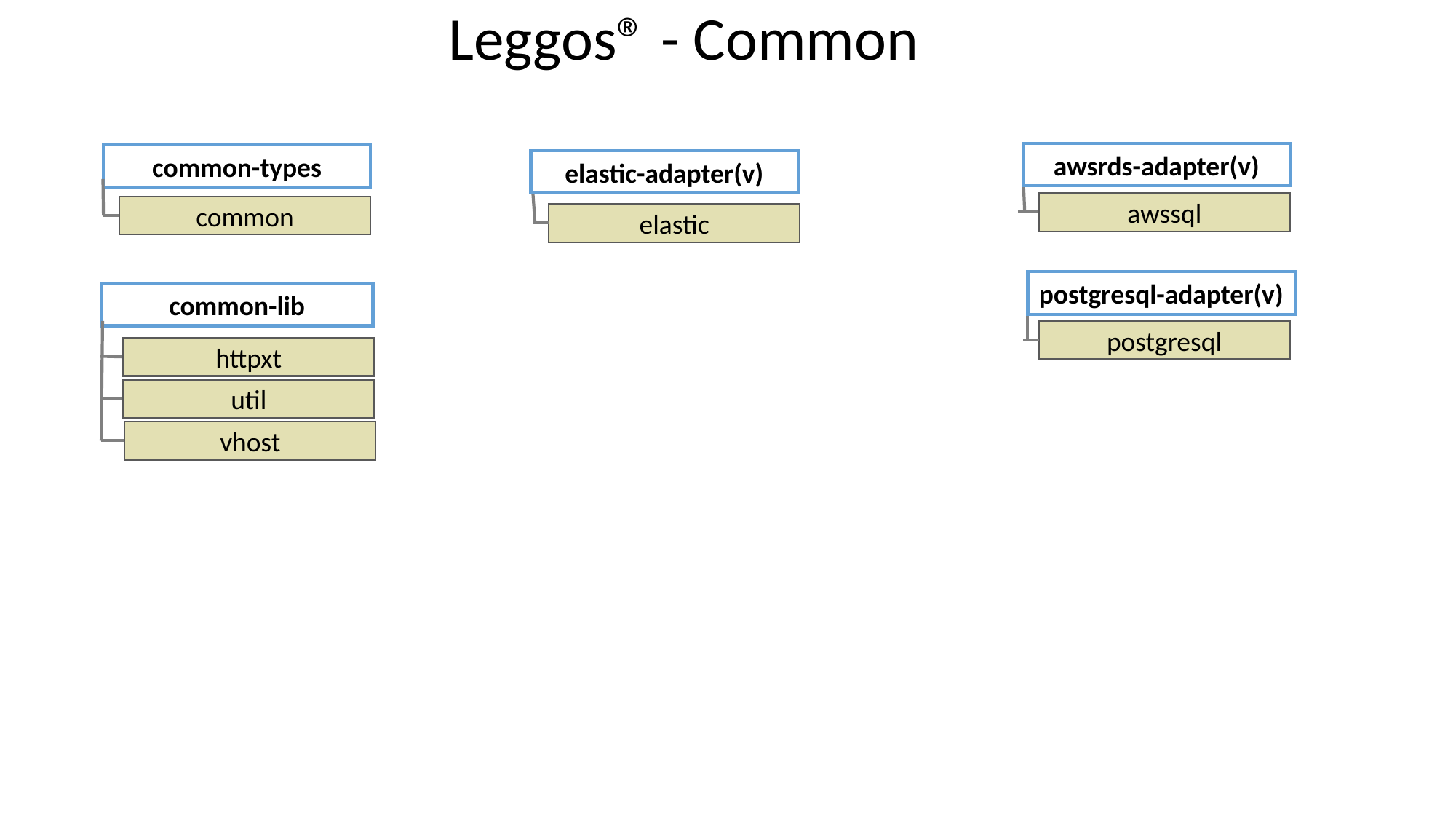

# Leggos® - Common
awsrds-adapter(v)
common-types
elastic-adapter(v)
awssql
common
elastic
postgresql-adapter(v)
common-lib
postgresql
httpxt
util
vhost